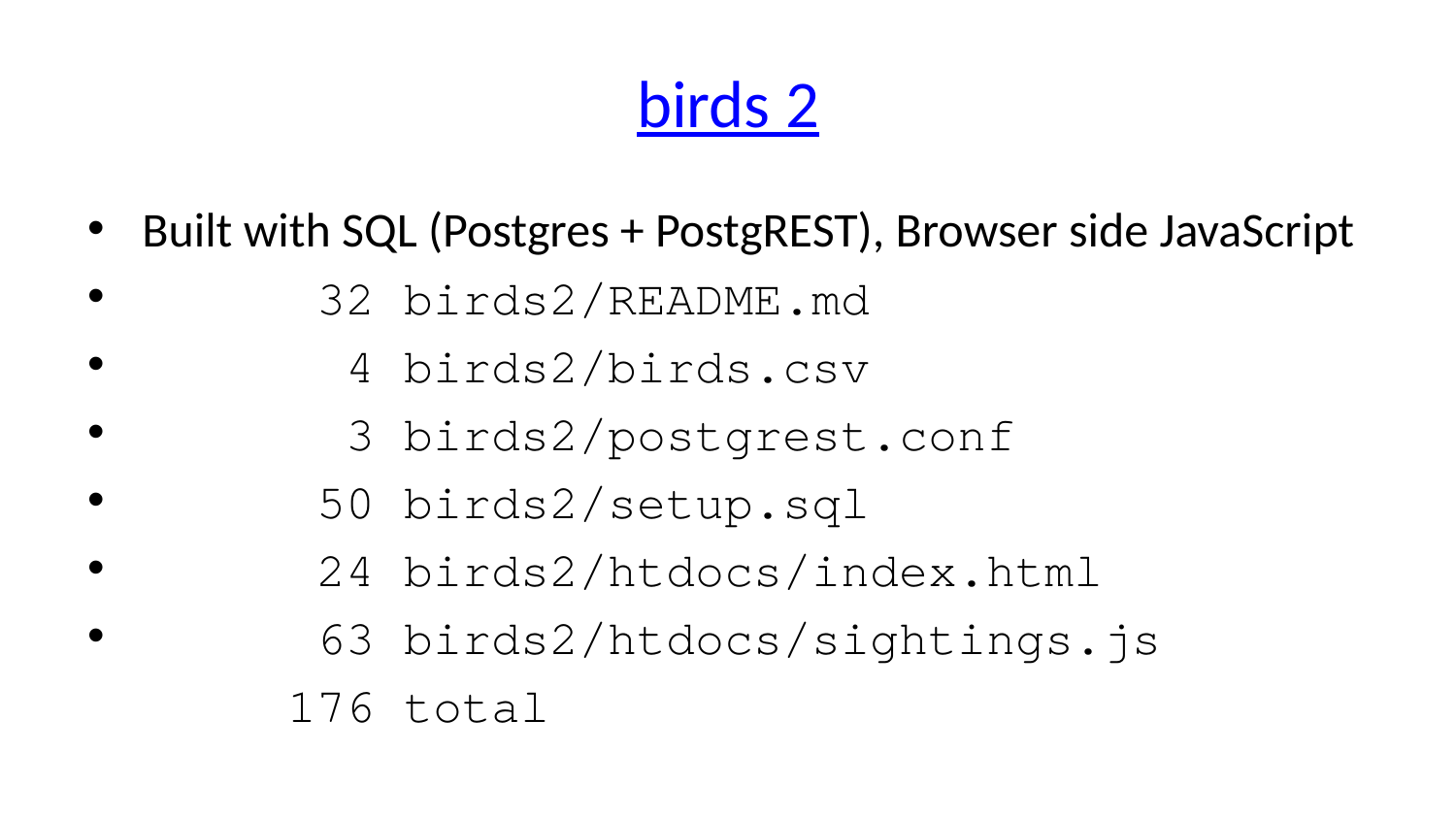

# birds 2
Built with SQL (Postgres + PostgREST), Browser side JavaScript
      32 birds2/README.md
       4 birds2/birds.csv
       3 birds2/postgrest.conf
      50 birds2/setup.sql
      24 birds2/htdocs/index.html
      63 birds2/htdocs/sightings.js
     176 total